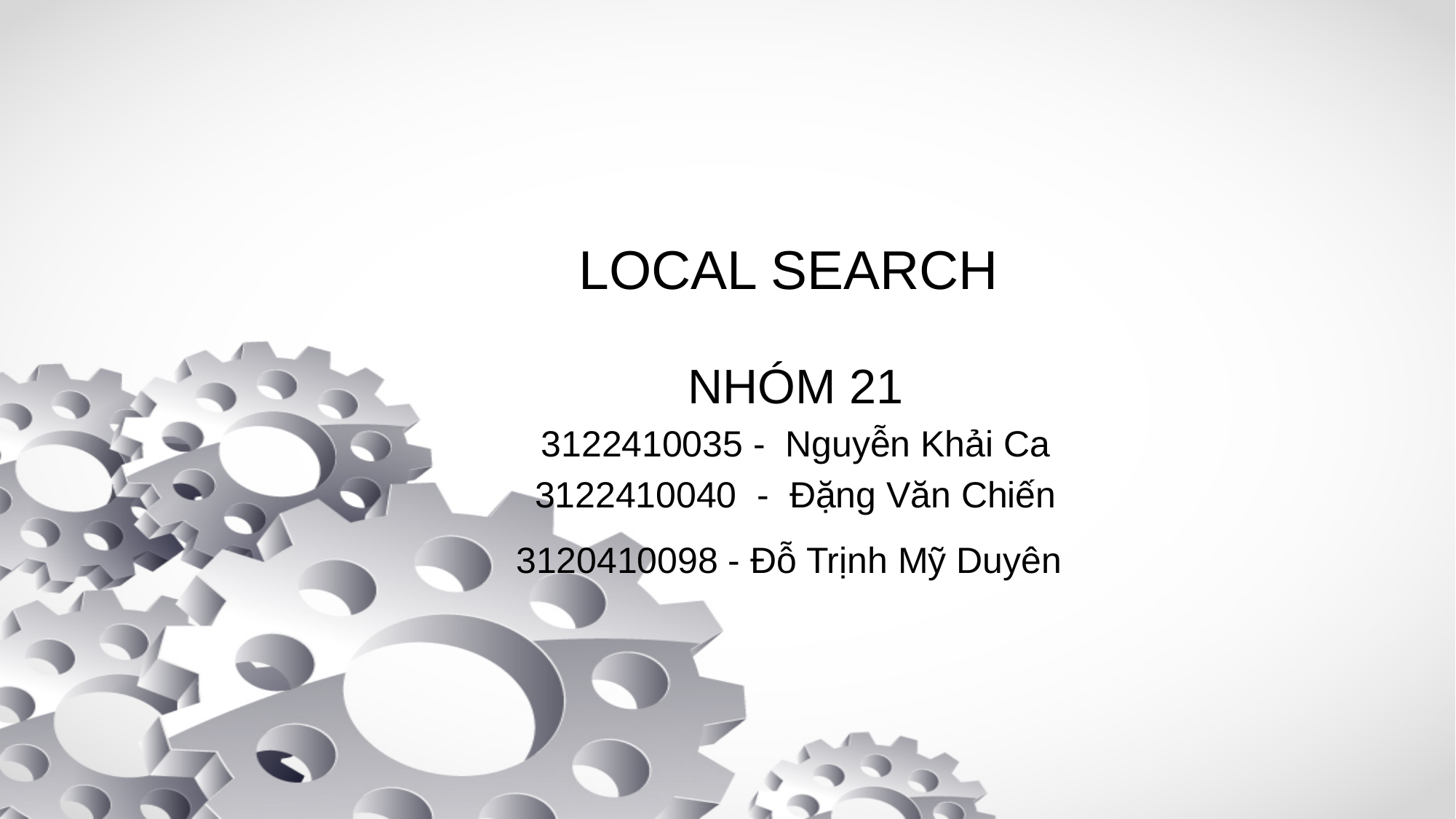

# LOCAL SEARCH
NHÓM 21
3122410035 -  Nguyễn Khải Ca
3122410040  -  Đặng Văn Chiến
3120410098 - Đỗ Trịnh Mỹ Duyên